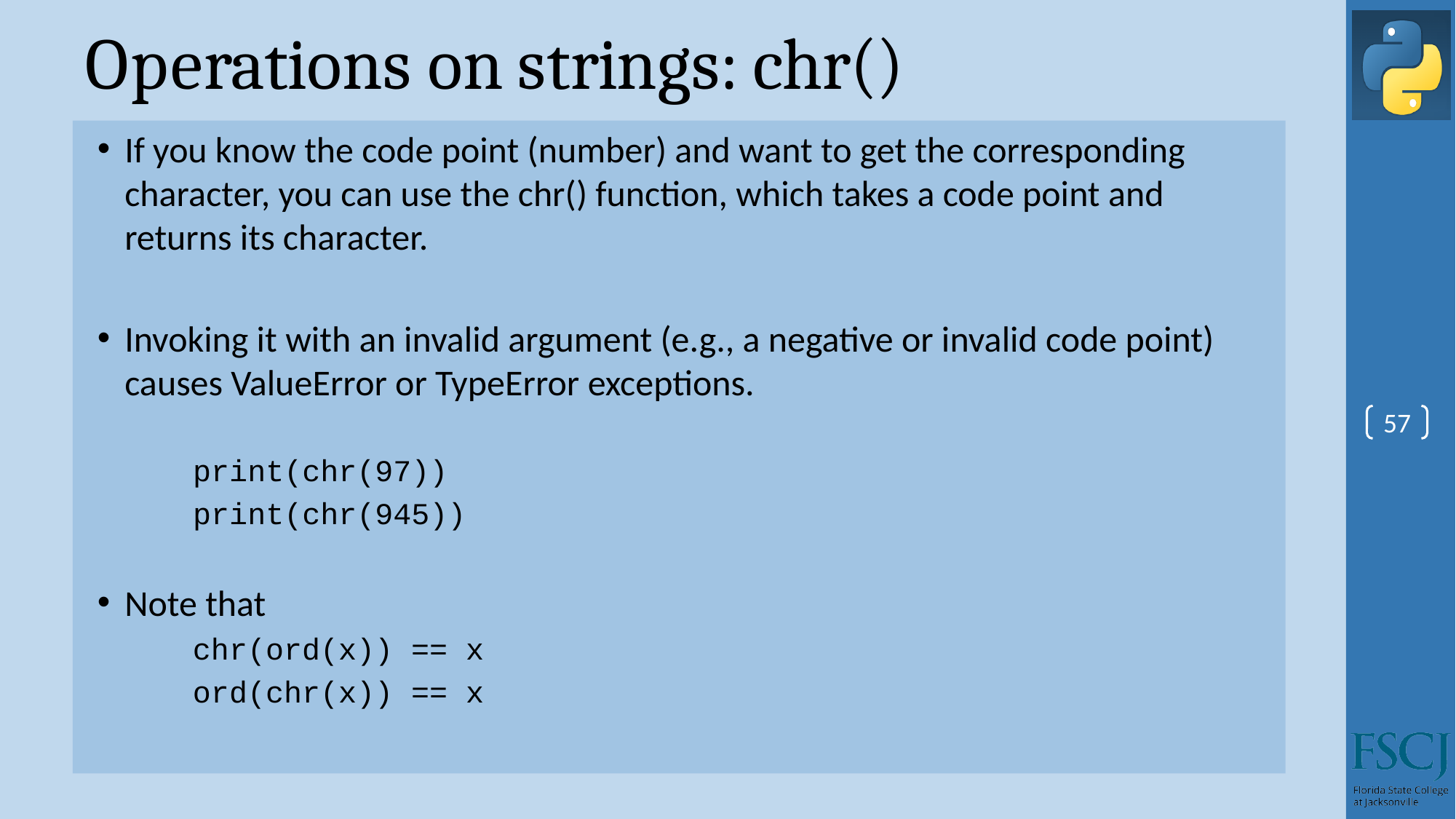

# Operations on strings: chr()
If you know the code point (number) and want to get the corresponding character, you can use the chr() function, which takes a code point and returns its character.

Invoking it with an invalid argument (e.g., a negative or invalid code point) causes ValueError or TypeError exceptions.

print(chr(97))
print(chr(945))

Note that
chr(ord(x)) == x
ord(chr(x)) == x
57